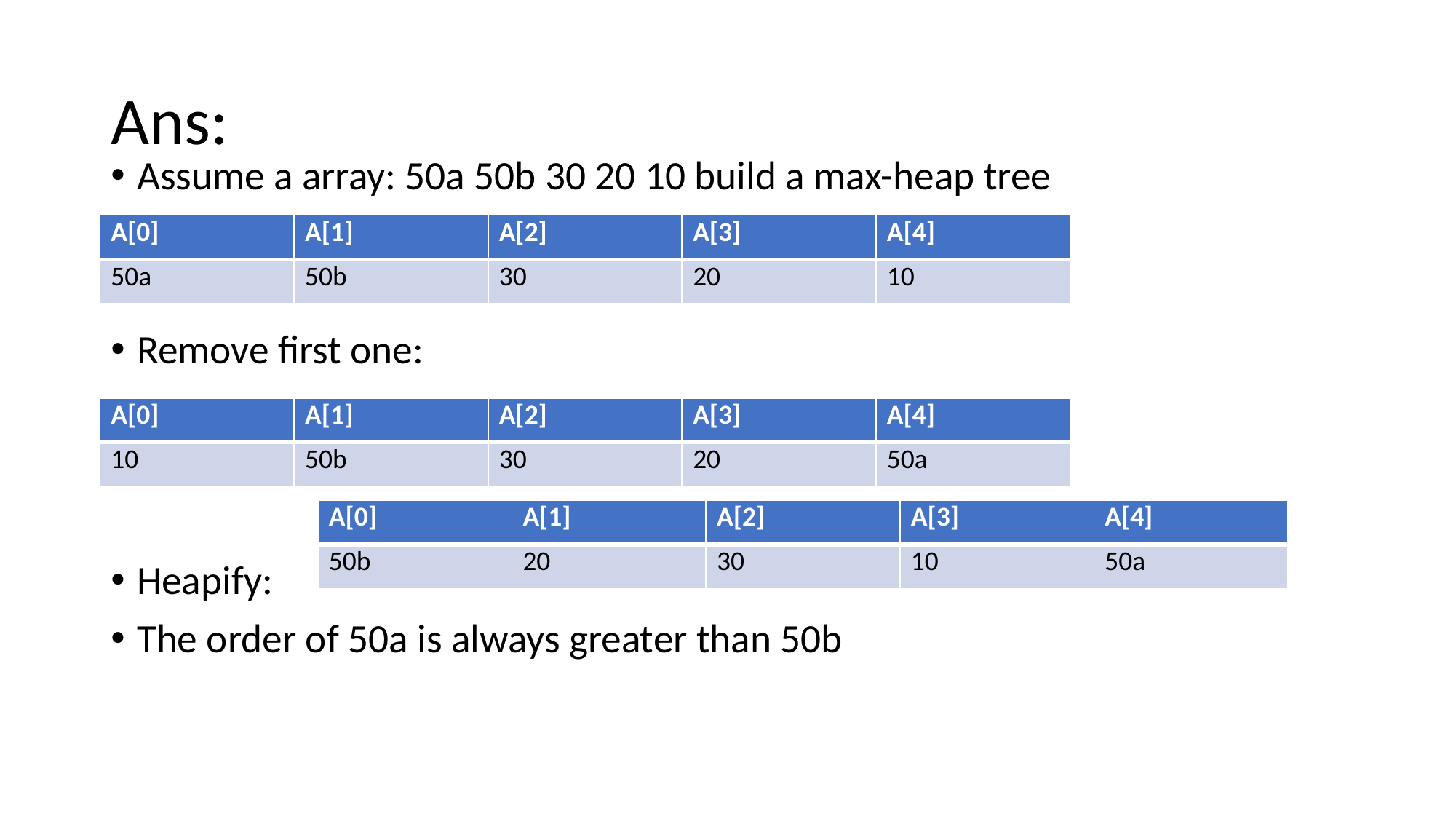

# Ans:
Assume a array: 50a 50b 30 20 10 build a max-heap tree

Remove first one:

Heapify:
The order of 50a is always greater than 50b
| A[0] | A[1] | A[2] | A[3] | A[4] |
| --- | --- | --- | --- | --- |
| 50a | 50b | 30 | 20 | 10 |
| A[0] | A[1] | A[2] | A[3] | A[4] |
| --- | --- | --- | --- | --- |
| 10 | 50b | 30 | 20 | 50a |
| A[0] | A[1] | A[2] | A[3] | A[4] |
| --- | --- | --- | --- | --- |
| 50b | 20 | 30 | 10 | 50a |